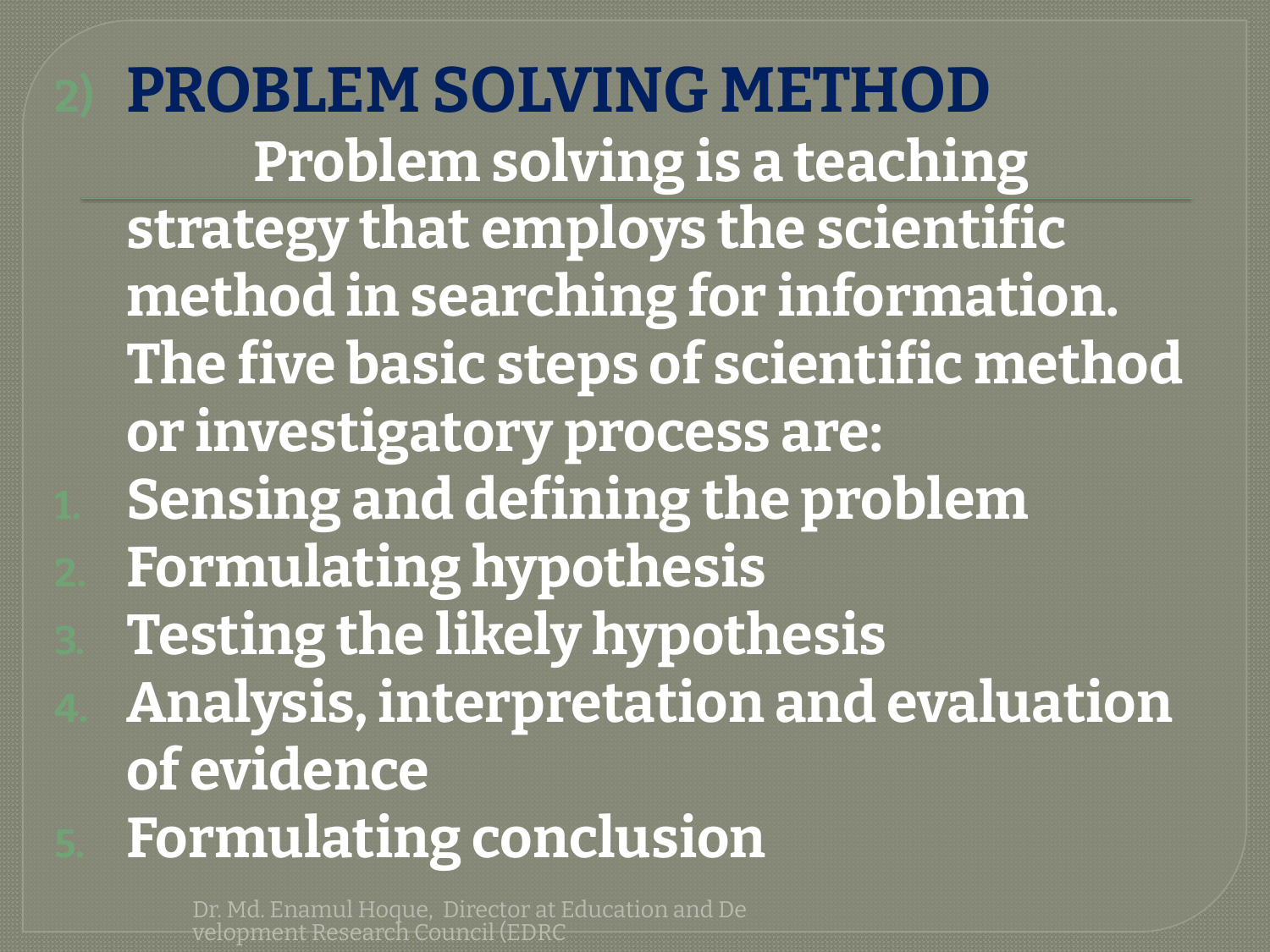

PROBLEM SOLVING METHOD
		Problem solving is a teaching strategy that employs the scientific method in searching for information. The five basic steps of scientific method or investigatory process are:
Sensing and defining the problem
Formulating hypothesis
Testing the likely hypothesis
Analysis, interpretation and evaluation of evidence
Formulating conclusion
Dr. Md. Enamul Hoque,  Director at Education and Development Research Council (EDRC